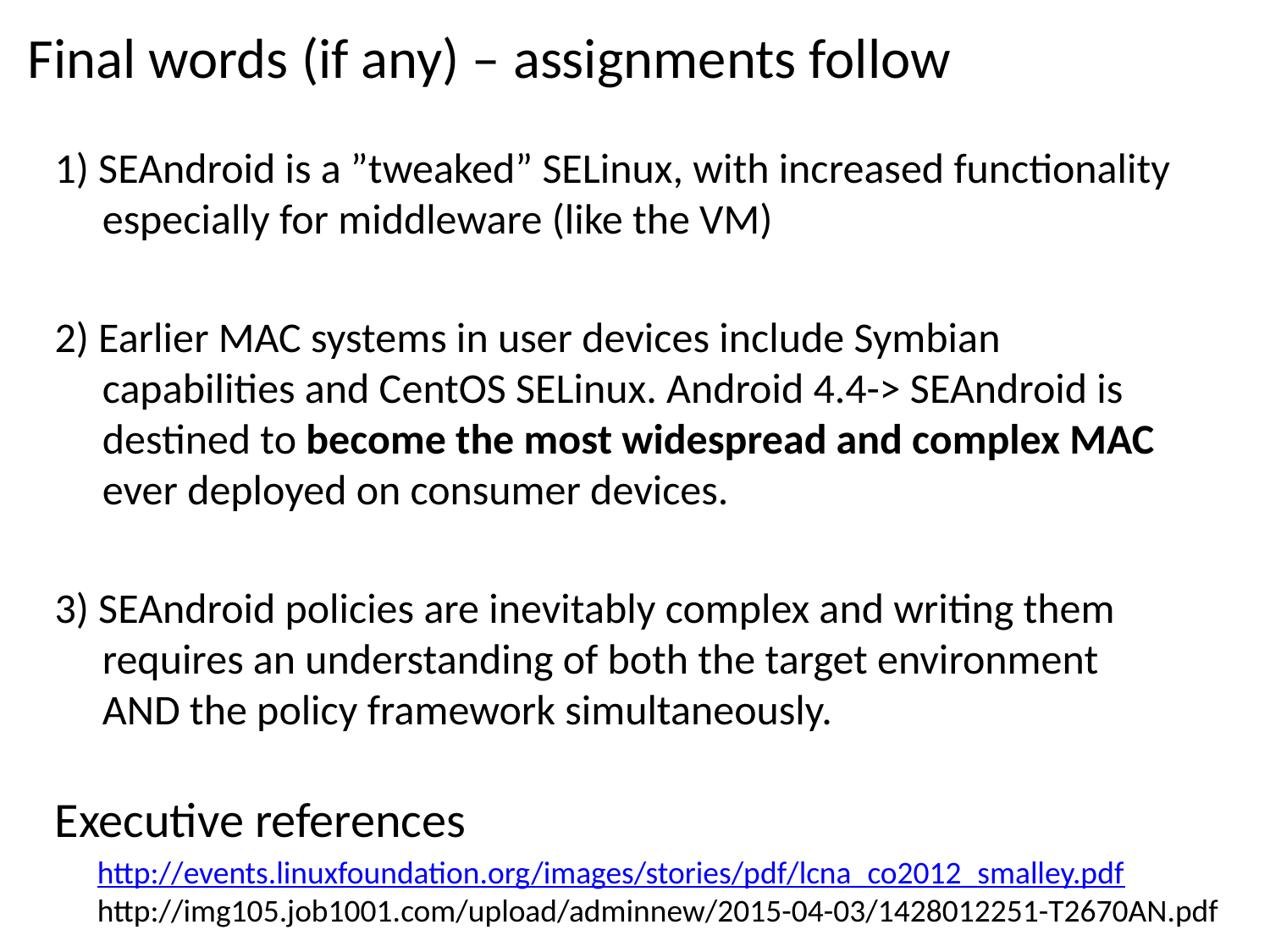

Final words (if any) – assignments follow
1) SEAndroid is a ”tweaked” SELinux, with increased functionality
     especially for middleware (like the VM)

2) Earlier MAC systems in user devices include Symbian
     capabilities and CentOS SELinux. Android 4.4-> SEAndroid is
     destined to become the most widespread and complex MAC
     ever deployed on consumer devices.

3) SEAndroid policies are inevitably complex and writing them
     requires an understanding of both the target environment
     AND the policy framework simultaneously.

# Executive references
http://events.linuxfoundation.org/images/stories/pdf/lcna_co2012_smalley.pdf
http://img105.job1001.com/upload/adminnew/2015-04-03/1428012251-T2670AN.pdf